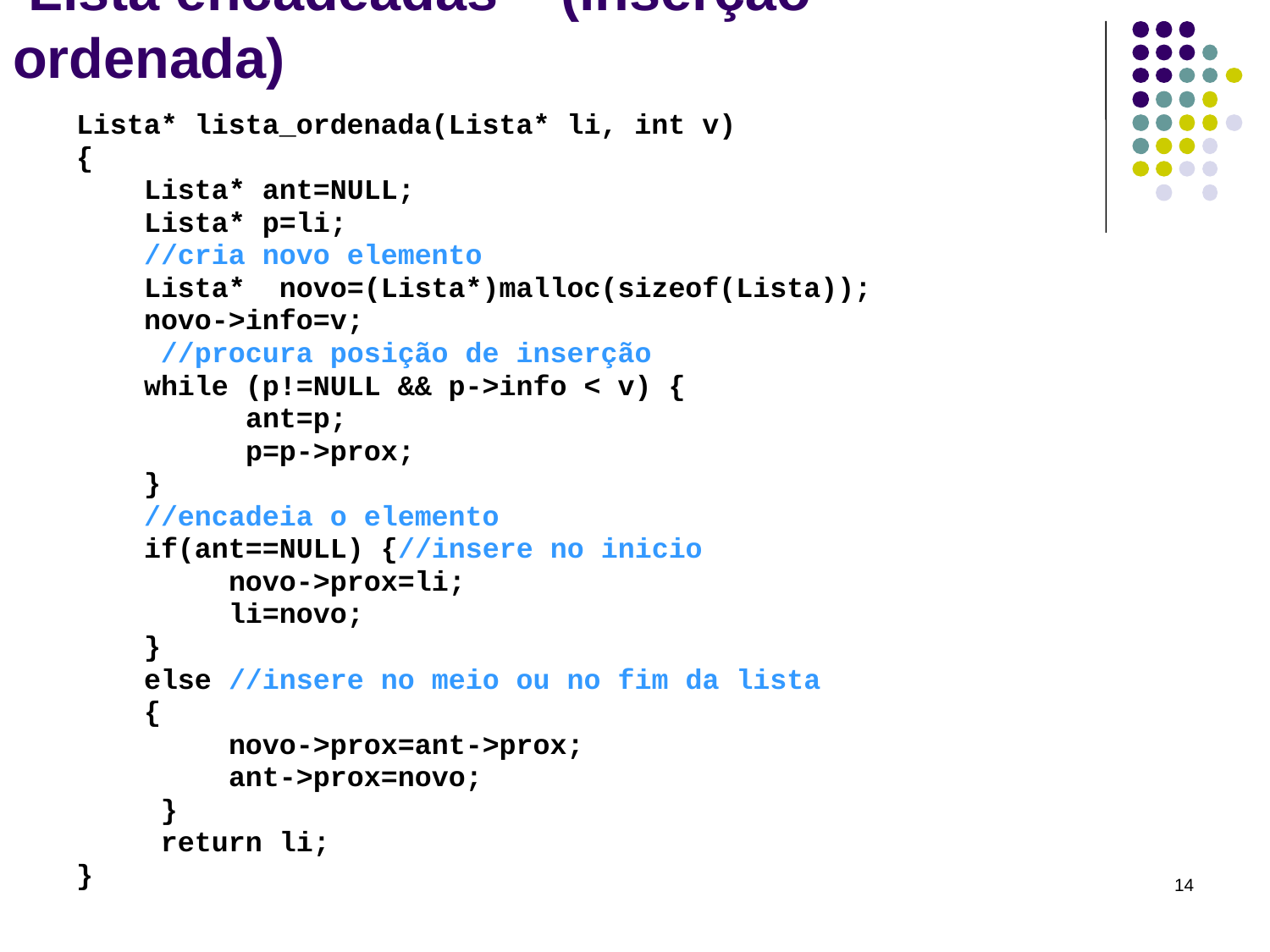

# Lista encadeadas – (inserção ordenada)
Lista* lista_ordenada(Lista* li, int v)
{
    Lista* ant=NULL;
    Lista* p=li;
    //cria novo elemento
    Lista*  novo=(Lista*)malloc(sizeof(Lista));
    novo->info=v;
     //procura posição de inserção
    while (p!=NULL && p->info < v) {
          ant=p;
          p=p->prox;
    }
    //encadeia o elemento
    if(ant==NULL) {//insere no inicio
         novo->prox=li;
         li=novo;
    }
    else //insere no meio ou no fim da lista
    {
         novo->prox=ant->prox;
         ant->prox=novo;
     }
     return li;
}

14